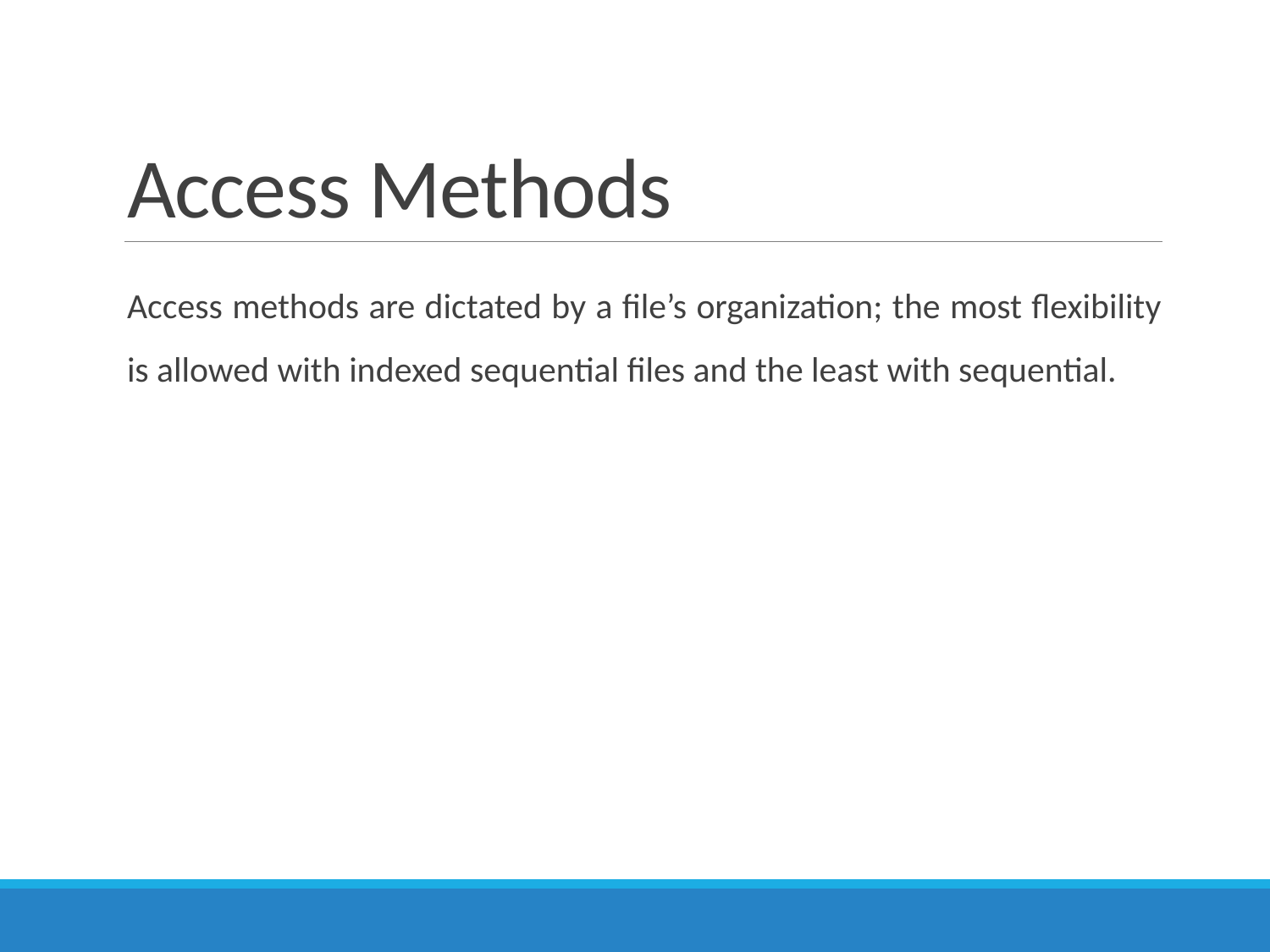

# Access Methods
Access methods are dictated by a file’s organization; the most flexibility is allowed with indexed sequential files and the least with sequential.